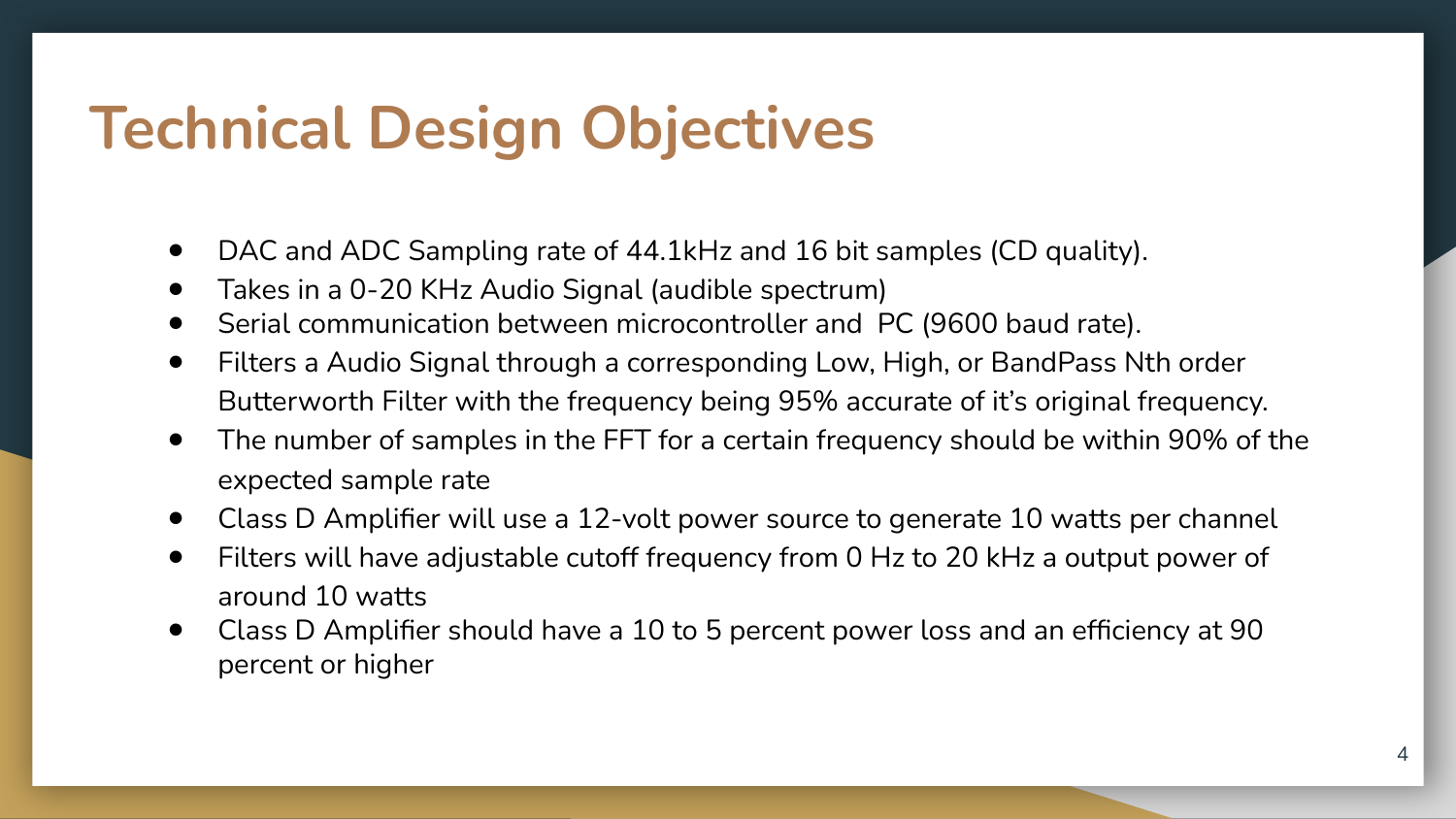

# Technical Design Objectives
DAC and ADC Sampling rate of 44.1kHz and 16 bit samples (CD quality).
Takes in a 0-20 KHz Audio Signal (audible spectrum)
Serial communication between microcontroller and  PC (9600 baud rate).
Filters a Audio Signal through a corresponding Low, High, or BandPass Nth order Butterworth Filter with the frequency being 95% accurate of it’s original frequency.
The number of samples in the FFT for a certain frequency should be within 90% of the expected sample rate
Class D Amplifier will use a 12-volt power source to generate 10 watts per channel
Filters will have adjustable cutoff frequency from 0 Hz to 20 kHz a output power of around 10 watts
Class D Amplifier should have a 10 to 5 percent power loss and an efficiency at 90 percent or higher

4